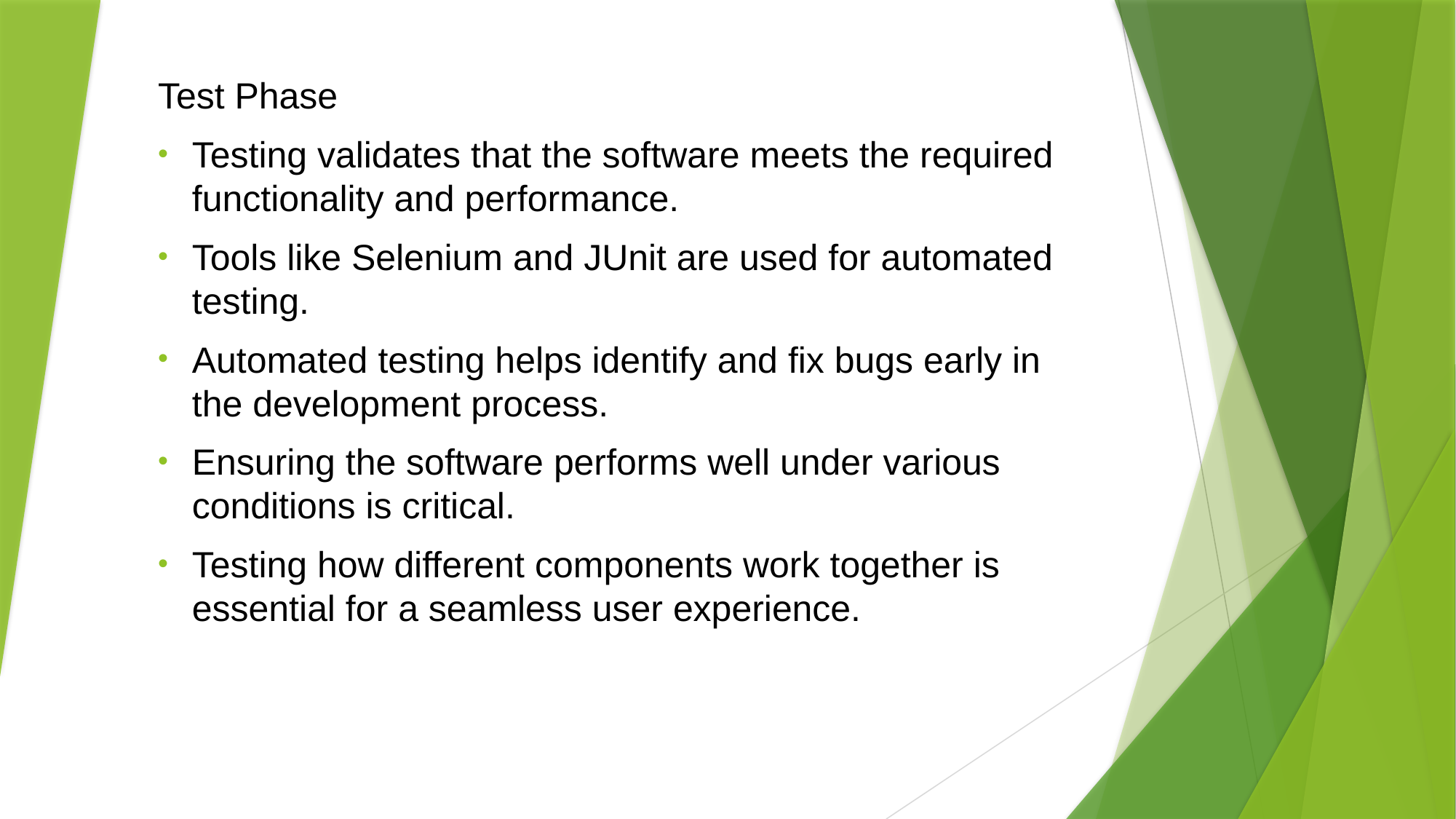

Test Phase
Testing validates that the software meets the required functionality and performance.
Tools like Selenium and JUnit are used for automated testing.
Automated testing helps identify and fix bugs early in the development process.
Ensuring the software performs well under various conditions is critical.
Testing how different components work together is essential for a seamless user experience.